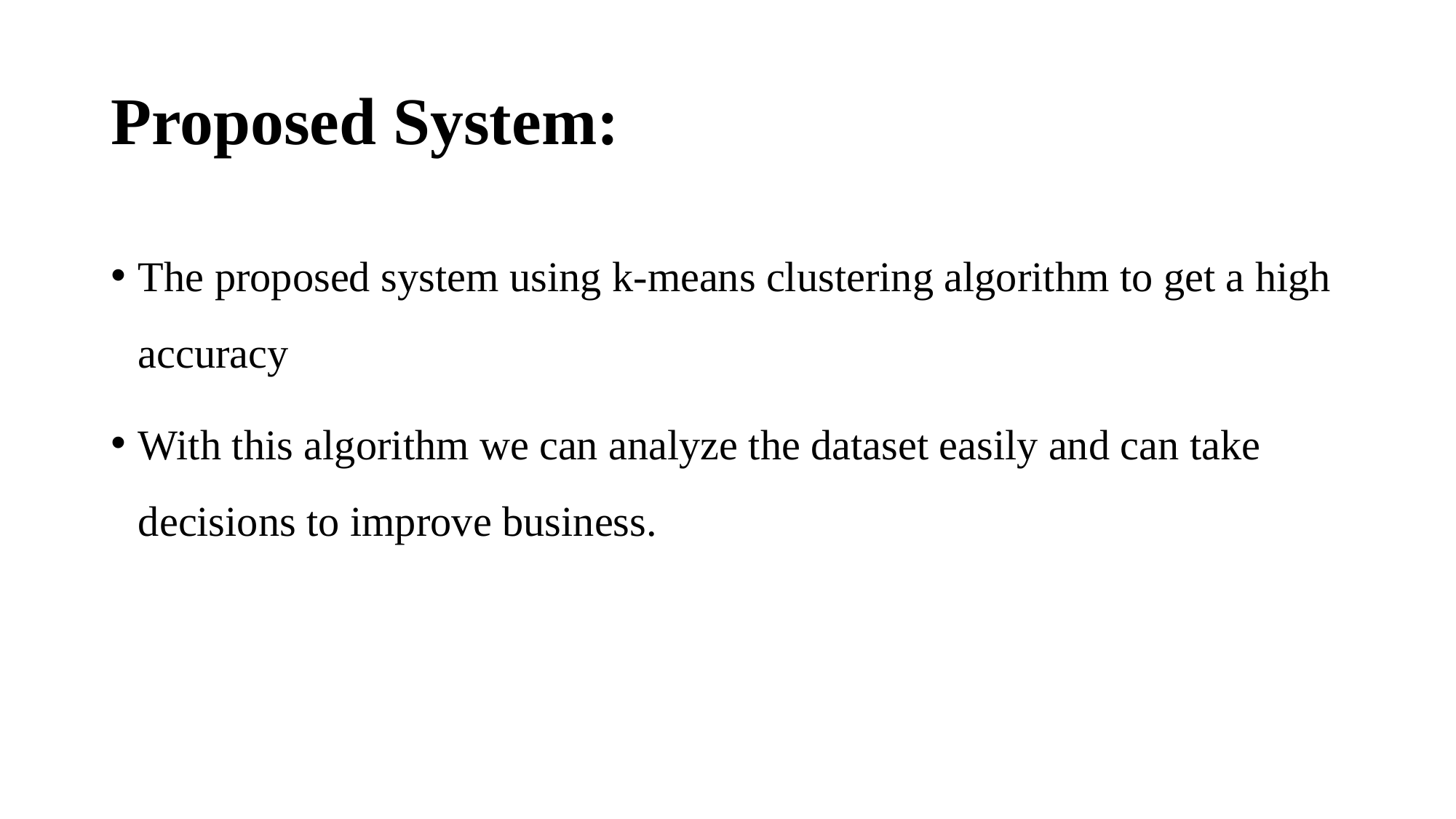

# Proposed System:
The proposed system using k-means clustering algorithm to get a high accuracy
With this algorithm we can analyze the dataset easily and can take decisions to improve business.